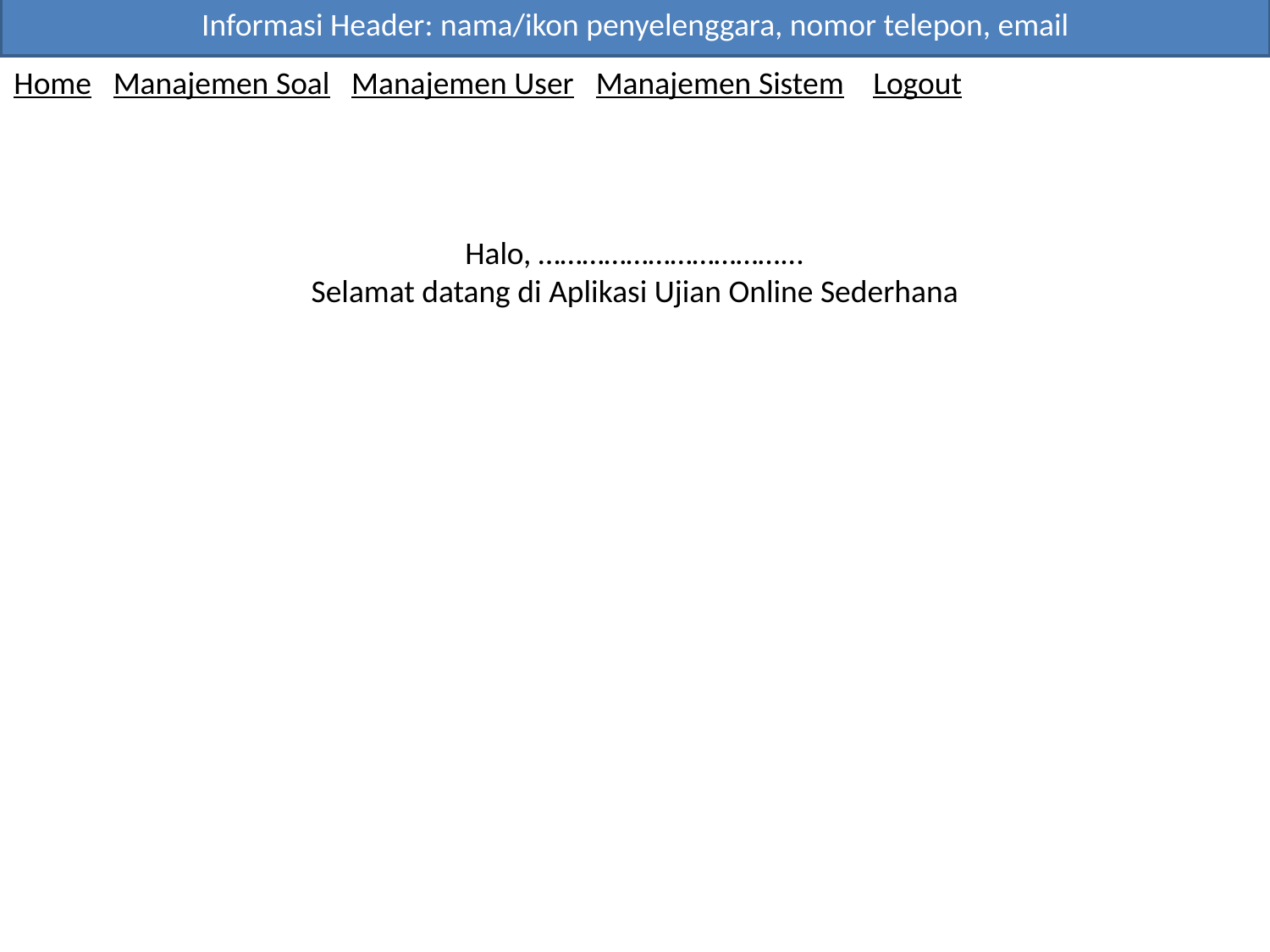

Informasi Header: nama/ikon penyelenggara, nomor telepon, email
Home   Manajemen Soal   Manajemen User   Manajemen Sistem    Logout
Halo, ……………………………...
Selamat datang di Aplikasi Ujian Online Sederhana